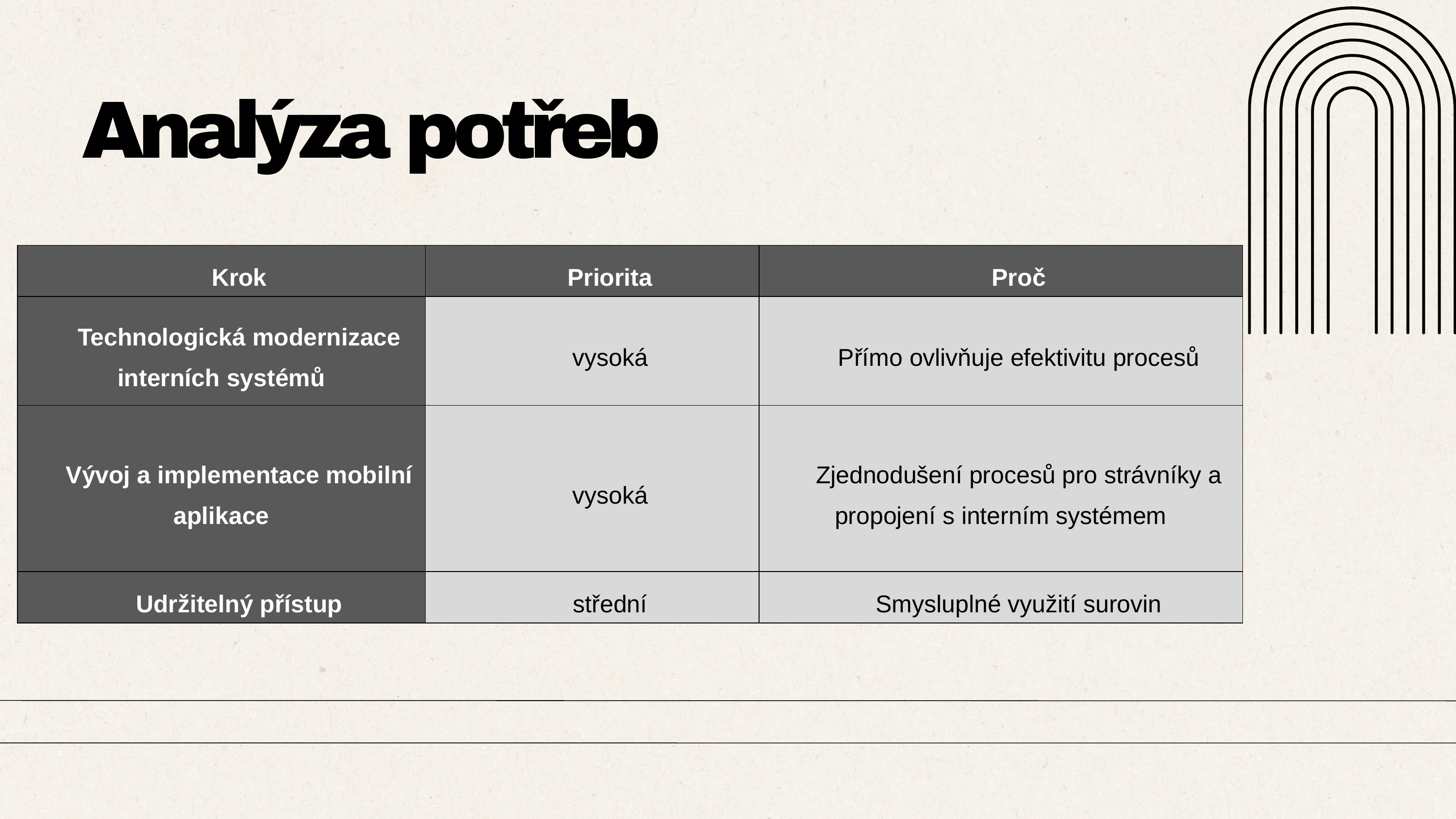

Analýza potřeb
| Krok | Priorita | Proč |
| --- | --- | --- |
| Technologická modernizace interních systémů | vysoká | Přímo ovlivňuje efektivitu procesů |
| Vývoj a implementace mobilní aplikace | vysoká | Zjednodušení procesů pro strávníky a propojení s interním systémem |
| Udržitelný přístup | střední | Smysluplné využití surovin |